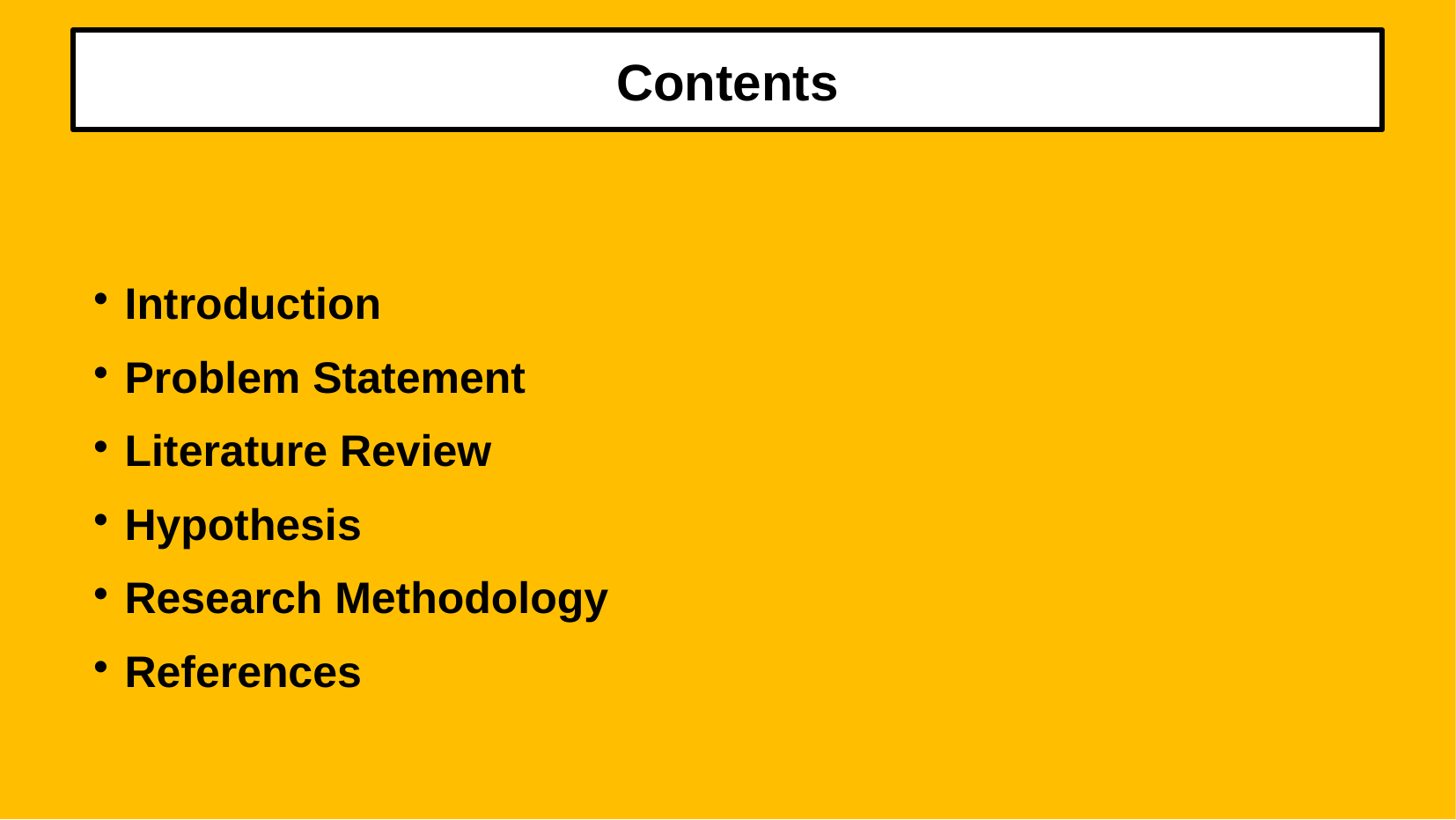

Contents
# Introduction
Problem Statement
Literature Review
Hypothesis
Research Methodology
References